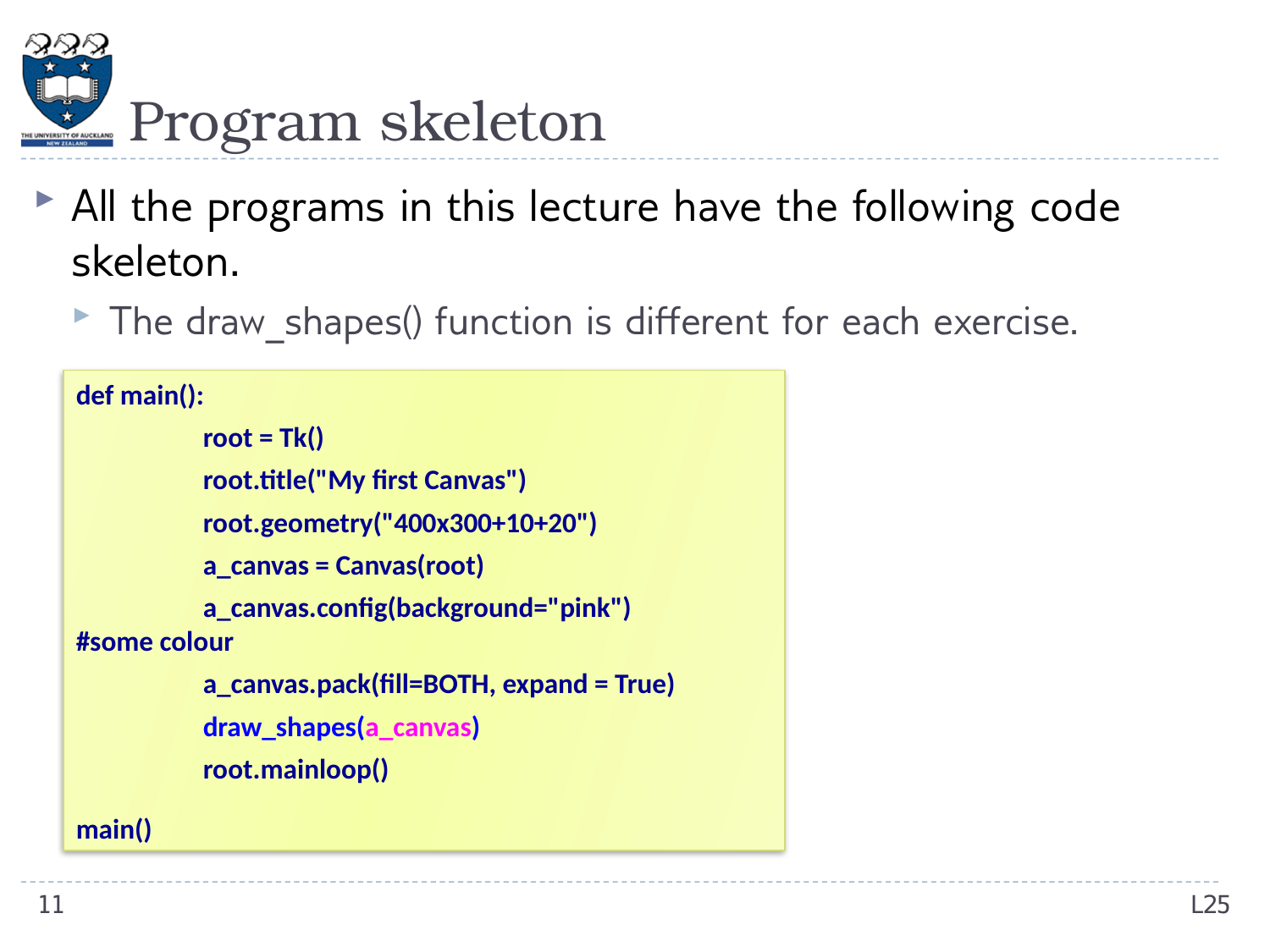

# Program skeleton
All the programs in this lecture have the following code skeleton.
The draw_shapes() function is different for each exercise.
def main():
	root = Tk()
	root.title("My first Canvas")
	root.geometry("400x300+10+20")
	a_canvas = Canvas(root)
	a_canvas.config(background="pink")	#some colour
	a_canvas.pack(fill=BOTH, expand = True)
	draw_shapes(a_canvas)
	root.mainloop()

main()
11
L25